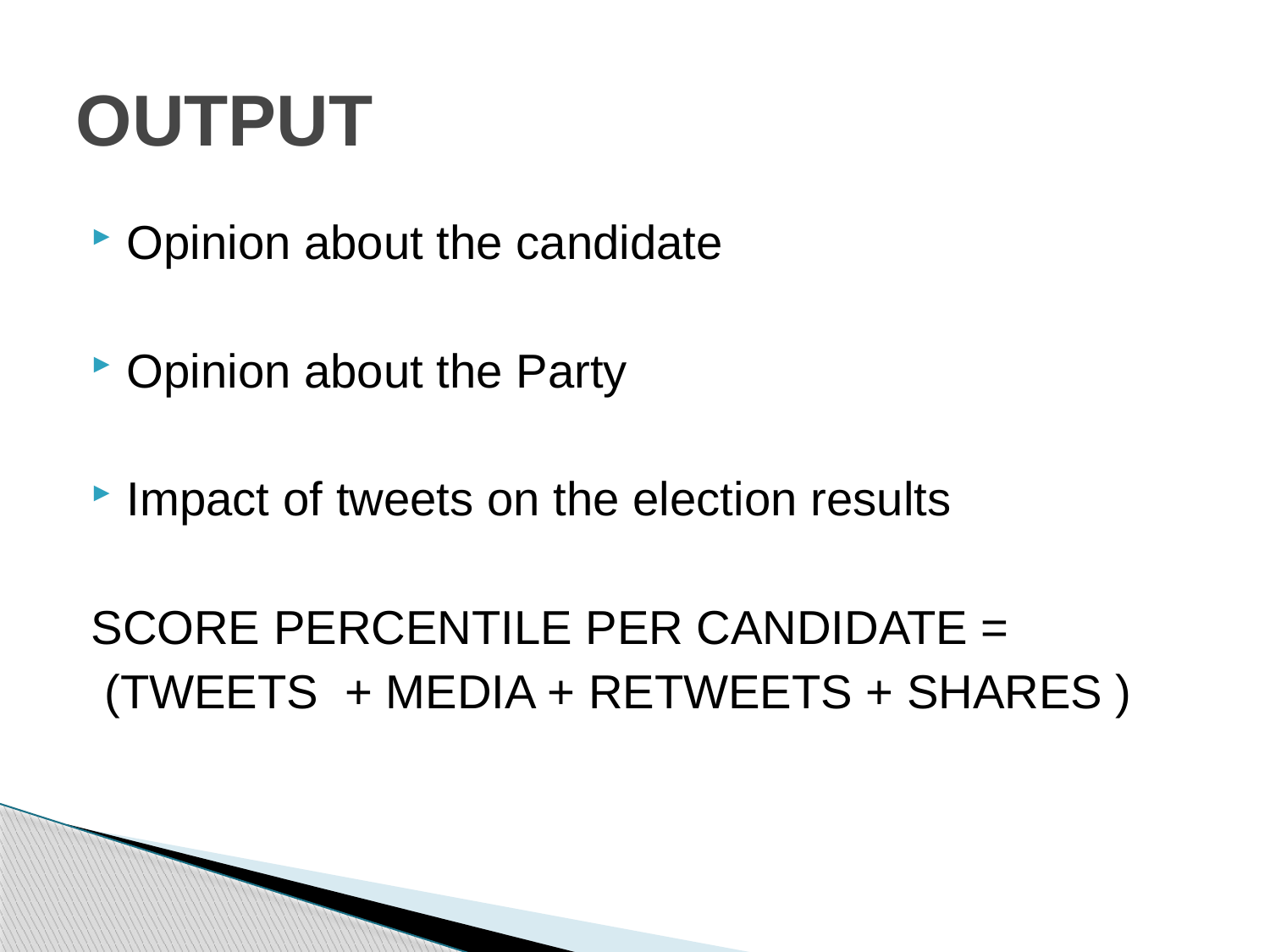

# OUTPUT
Opinion about the candidate

Opinion about the Party

Impact of tweets on the election results

SCORE PERCENTILE PER CANDIDATE =
 (TWEETS  + MEDIA + RETWEETS + SHARES )